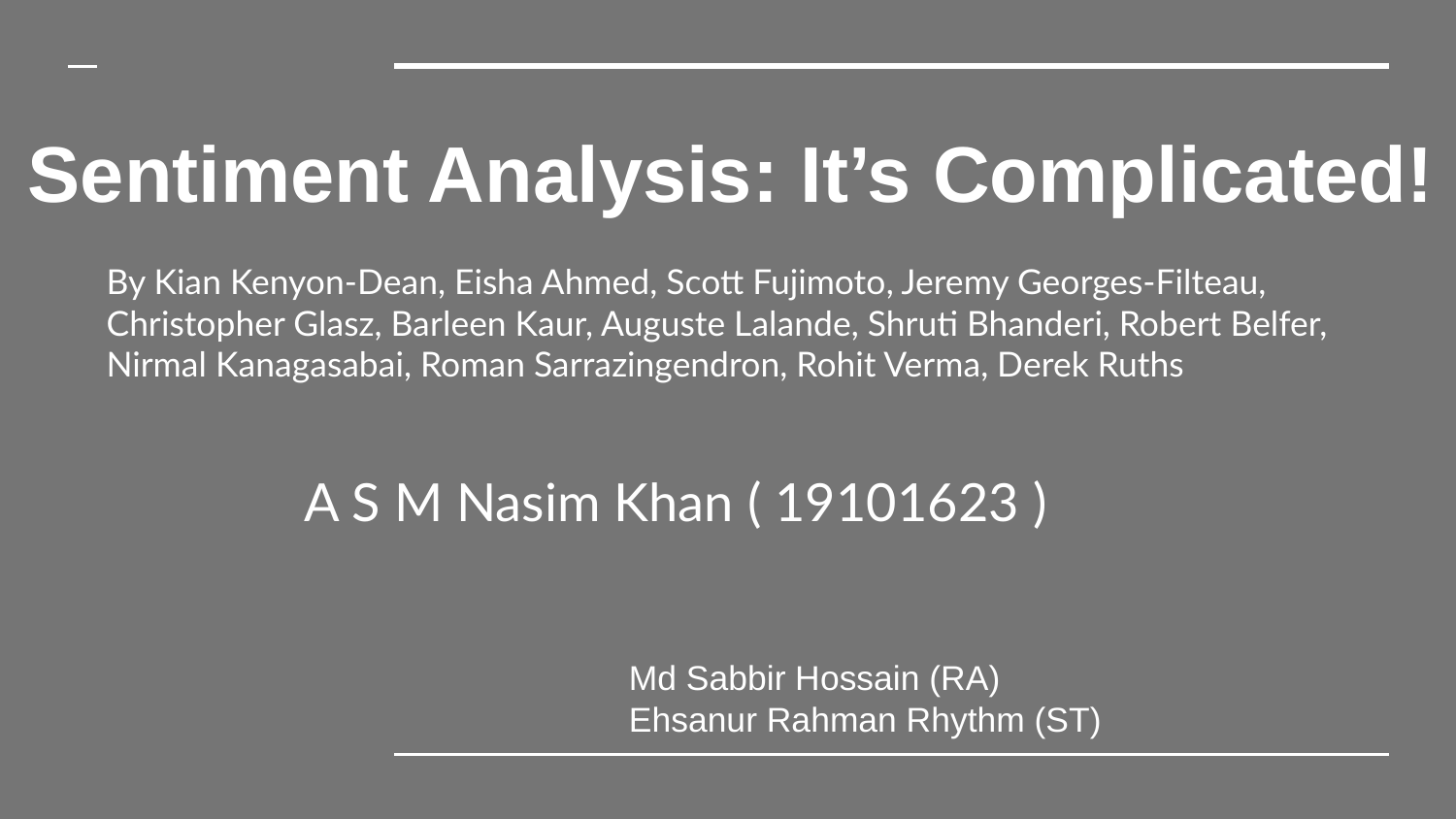

# Sentiment Analysis: It’s Complicated!
By Kian Kenyon-Dean, Eisha Ahmed, Scott Fujimoto, Jeremy Georges-Filteau, Christopher Glasz, Barleen Kaur, Auguste Lalande, Shruti Bhanderi, Robert Belfer, Nirmal Kanagasabai, Roman Sarrazingendron, Rohit Verma, Derek Ruths
A S M Nasim Khan ( 19101623 )
Md Sabbir Hossain (RA)
Ehsanur Rahman Rhythm (ST)